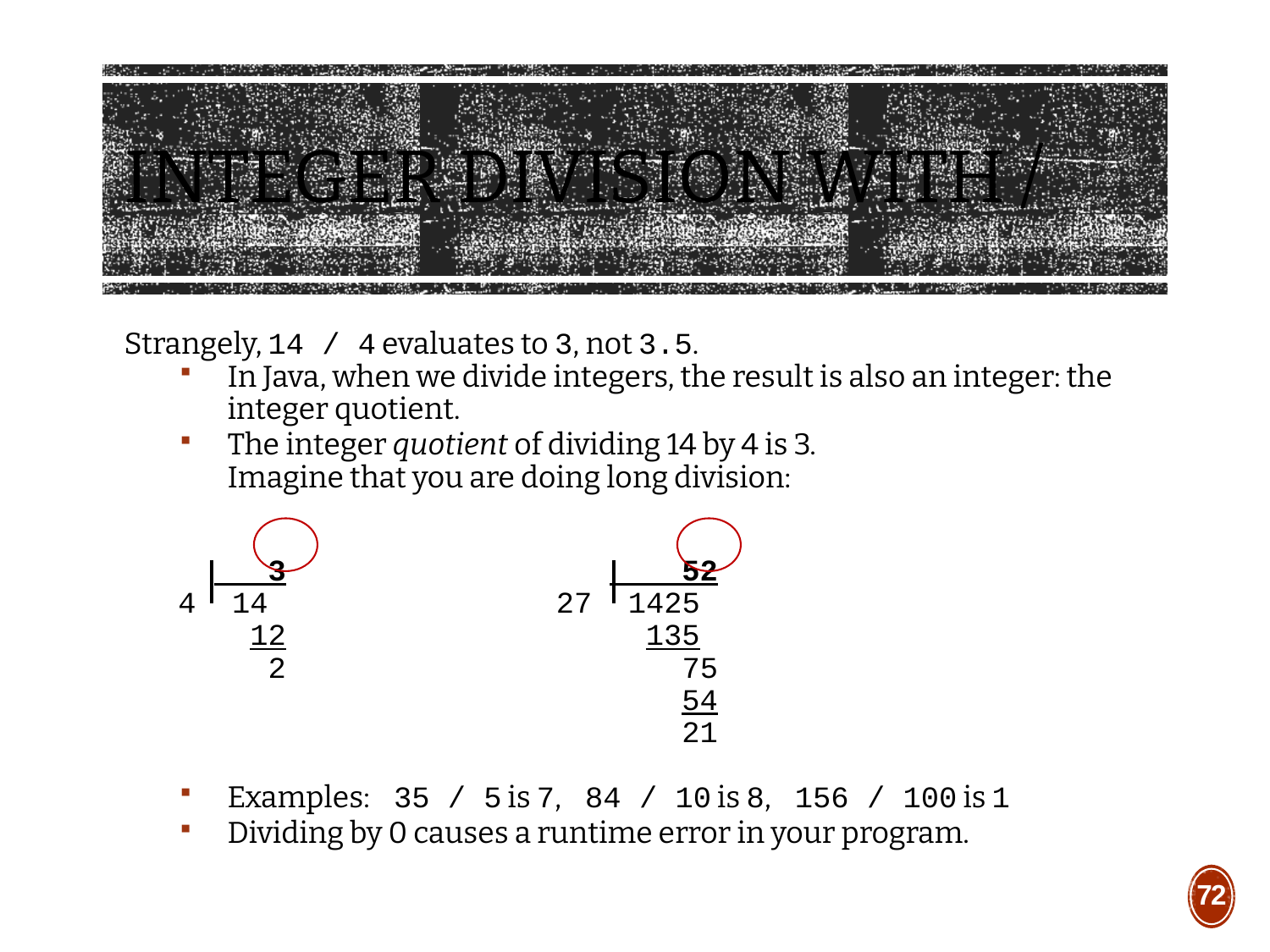

# Integer division with /

Strangely, 14 / 4 evaluates to 3, not 3.5.
In Java, when we divide integers, the result is also an integer: the integer quotient.
The integer quotient of dividing 14 by 4 is 3.
Imagine that you are doing long division:

        3                      52
   4  14                27  1425
       12                    135
        2                      75
                               54
                               21

Examples:    35 / 5 is 7,    84 / 10 is 8,    156 / 100 is 1
Dividing by 0 causes a runtime error in your program.

72